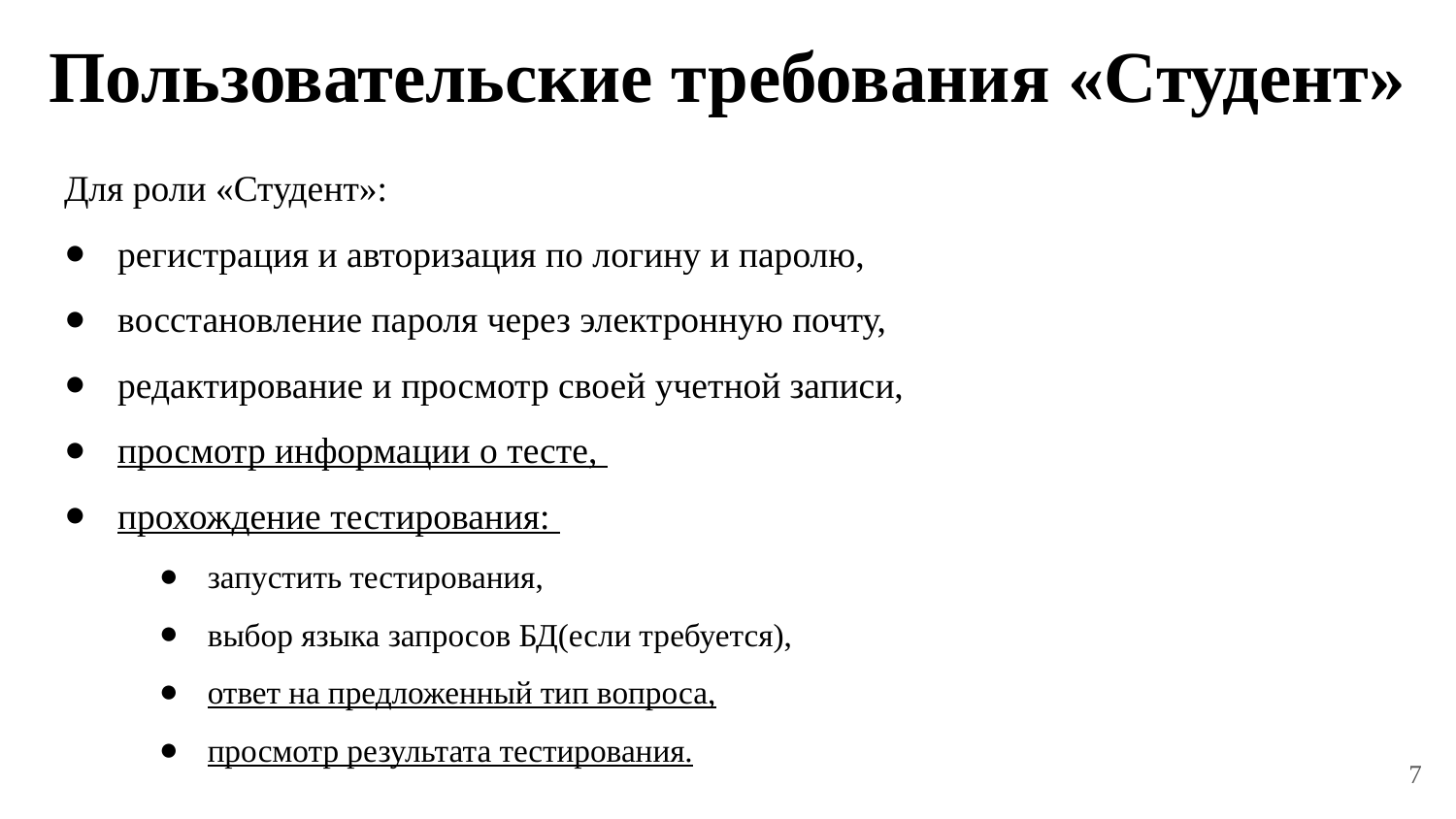

# Пользовательские требования «Студент»
Для роли «Студент»:
регистрация и авторизация по логину и паролю,
восстановление пароля через электронную почту,
редактирование и просмотр своей учетной записи,
просмотр информации о тесте,
прохождение тестирования:
запустить тестирования,
выбор языка запросов БД(если требуется),
ответ на предложенный тип вопроса,
просмотр результата тестирования.

7